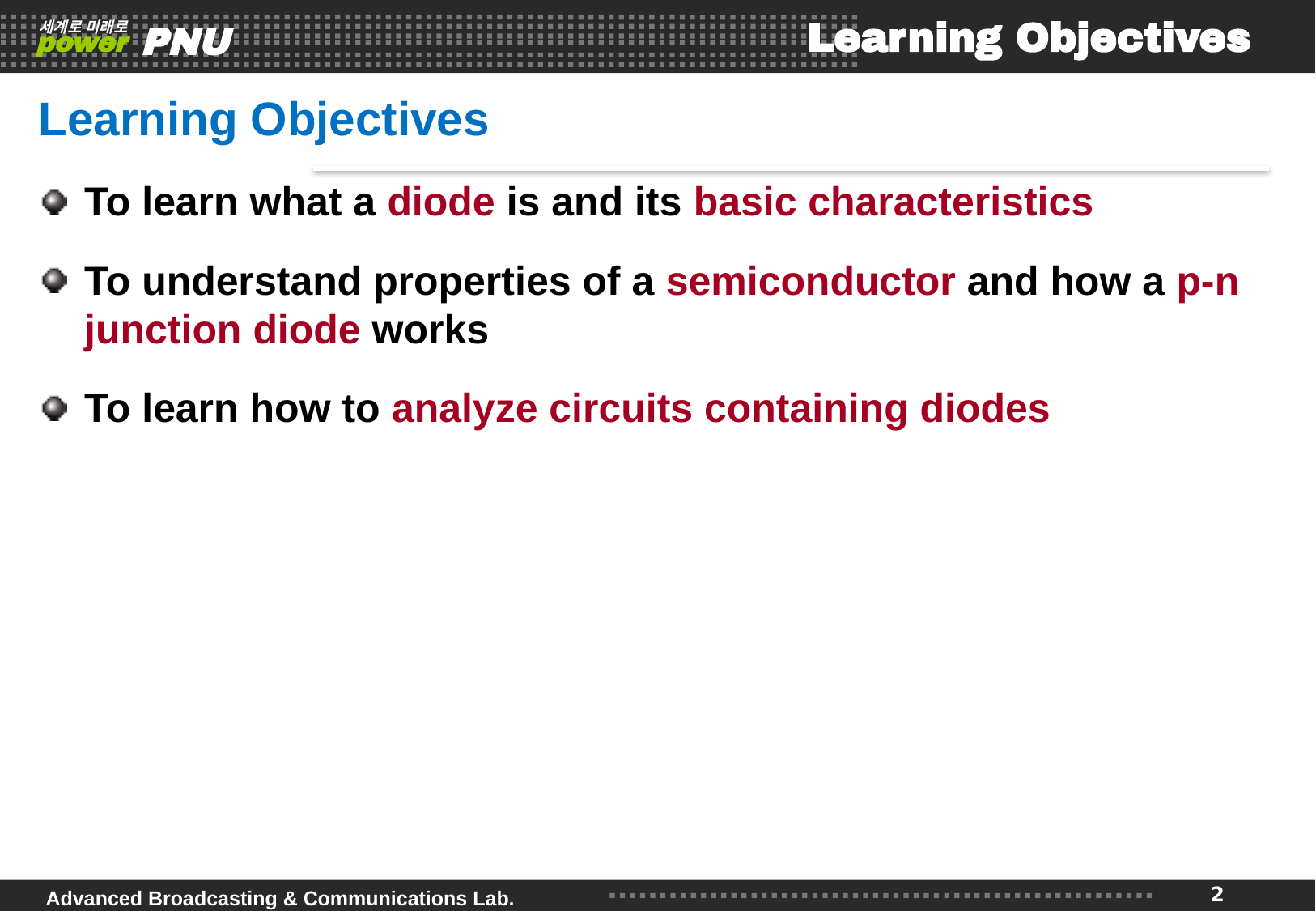

# Learning Objectives
Learning Objectives
To learn what a diode is and its basic characteristics
To understand properties of a semiconductor and how a p-n junction diode works
To learn how to analyze circuits containing diodes